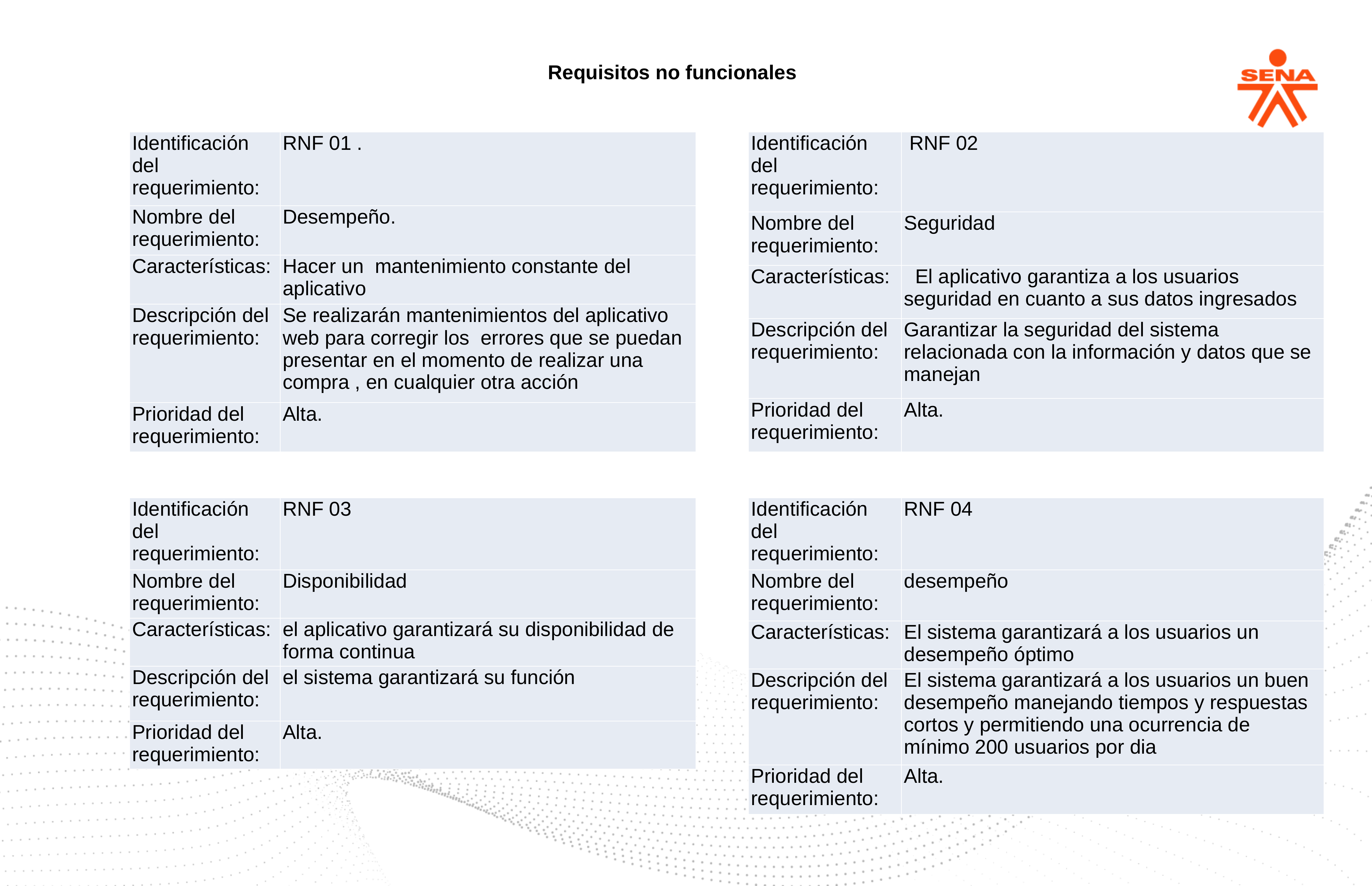

Requisitos no funcionales
| Identificación del requerimiento: | RNF 02 |
| --- | --- |
| Nombre del requerimiento: | Seguridad |
| Características: | El aplicativo garantiza a los usuarios seguridad en cuanto a sus datos ingresados |
| Descripción del requerimiento: | Garantizar la seguridad del sistema relacionada con la información y datos que se manejan |
| Prioridad del requerimiento: | Alta. |
| Identificación del requerimiento: | RNF 01 . |
| --- | --- |
| Nombre del requerimiento: | Desempeño. |
| Características: | Hacer un mantenimiento constante del aplicativo |
| Descripción del requerimiento: | Se realizarán mantenimientos del aplicativo web para corregir los errores que se puedan presentar en el momento de realizar una compra , en cualquier otra acción |
| Prioridad del requerimiento: | Alta. |

| Identificación del requerimiento: | RNF 04 |
| --- | --- |
| Nombre del requerimiento: | desempeño |
| Características: | El sistema garantizará a los usuarios un desempeño óptimo |
| Descripción del requerimiento: | El sistema garantizará a los usuarios un buen desempeño manejando tiempos y respuestas cortos y permitiendo una ocurrencia de mínimo 200 usuarios por dia |
| Prioridad del requerimiento: | Alta. |
| Identificación del requerimiento: | RNF 03 |
| --- | --- |
| Nombre del requerimiento: | Disponibilidad |
| Características: | el aplicativo garantizará su disponibilidad de forma continua |
| Descripción del requerimiento: | el sistema garantizará su función |
| Prioridad del requerimiento: | Alta. |